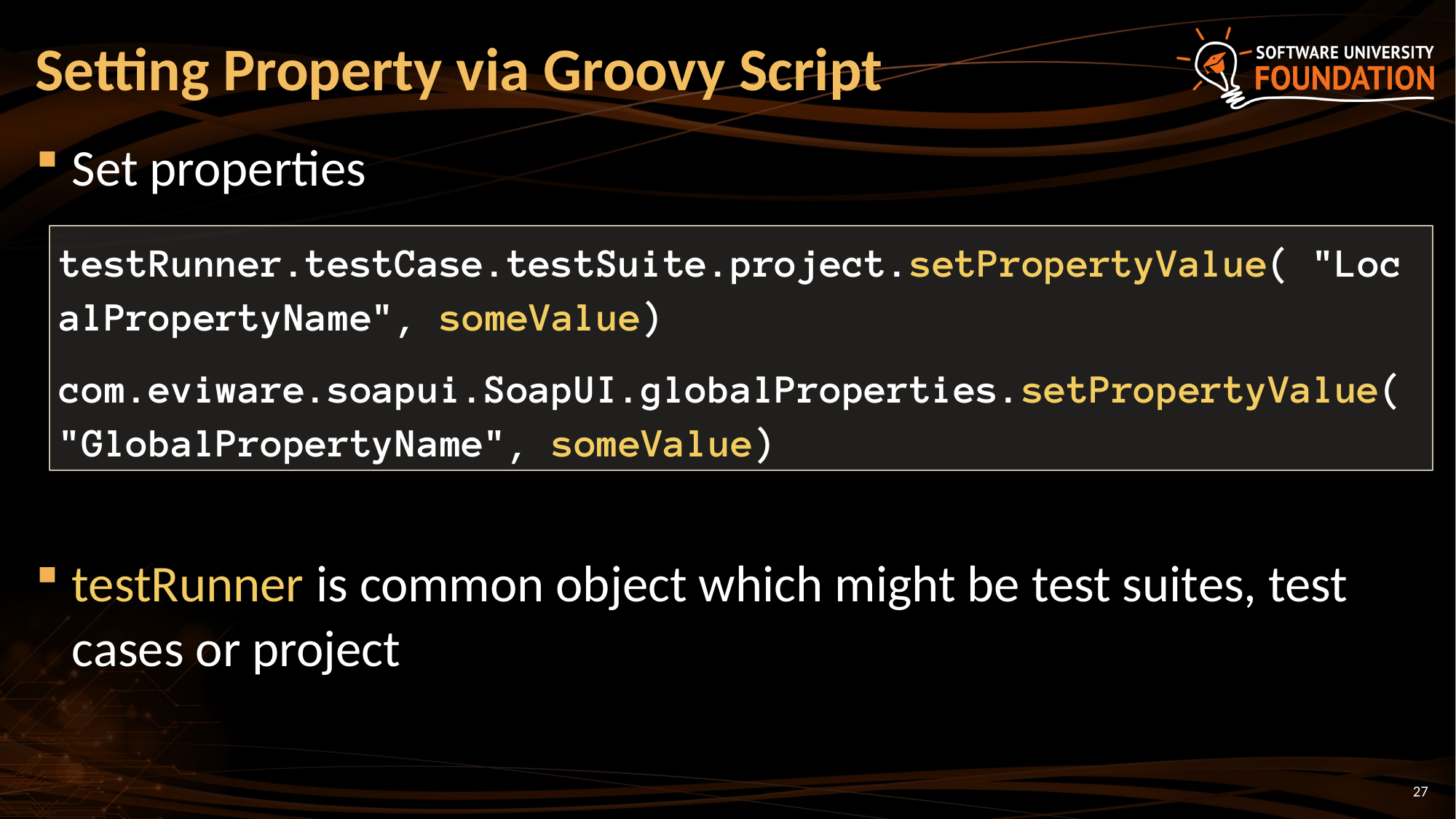

# Setting Property via Groovy Script
Set properties

testRunner is common object which might be test suites, test cases or project

testRunner.testCase.testSuite.project.setPropertyValue( "LocalPropertyName", someValue)
com.eviware.soapui.SoapUI.globalProperties.setPropertyValue( "GlobalPropertyName", someValue)
27